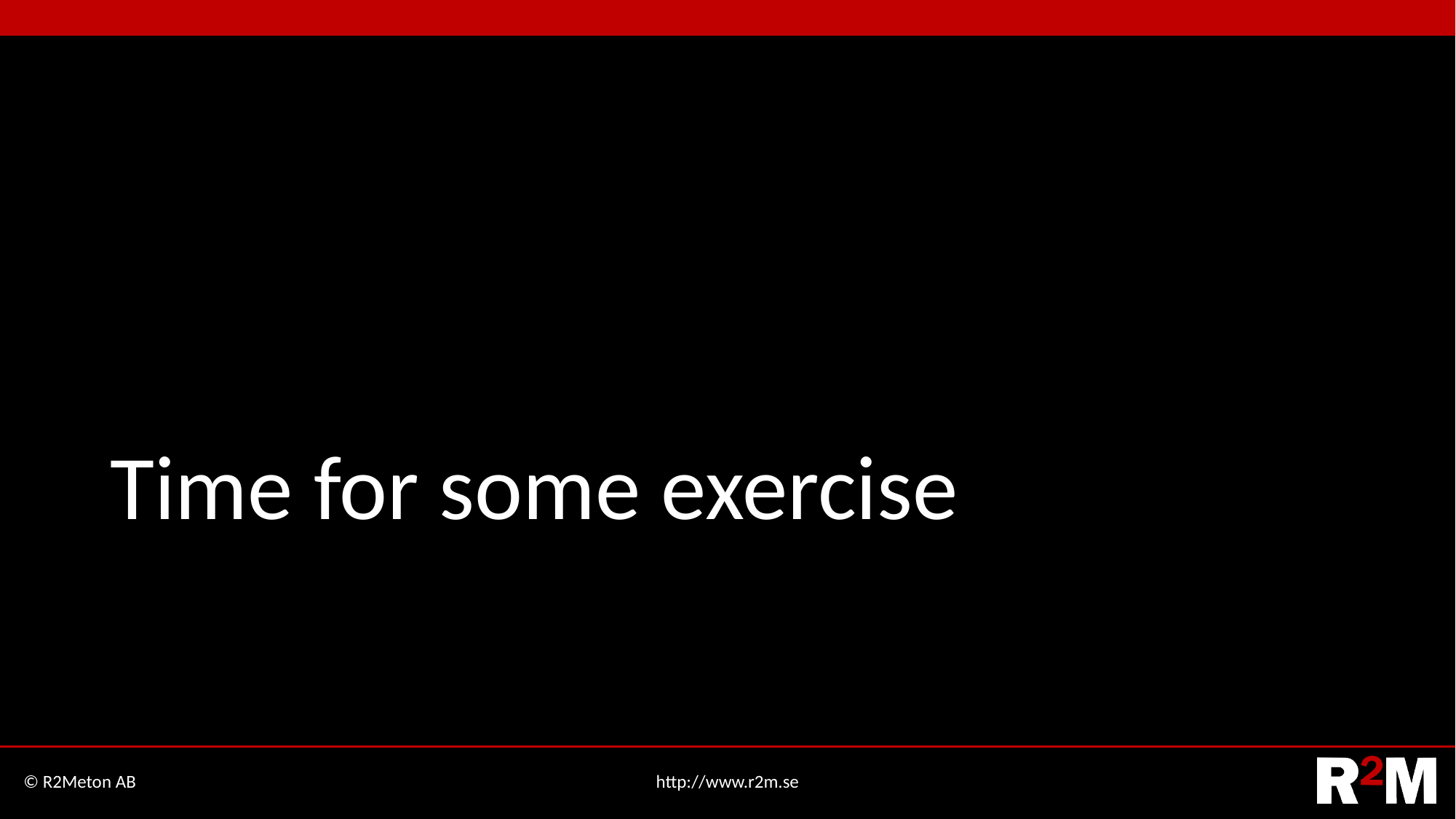

# Time for some exercise

© R2Meton AB
http://www.r2m.se